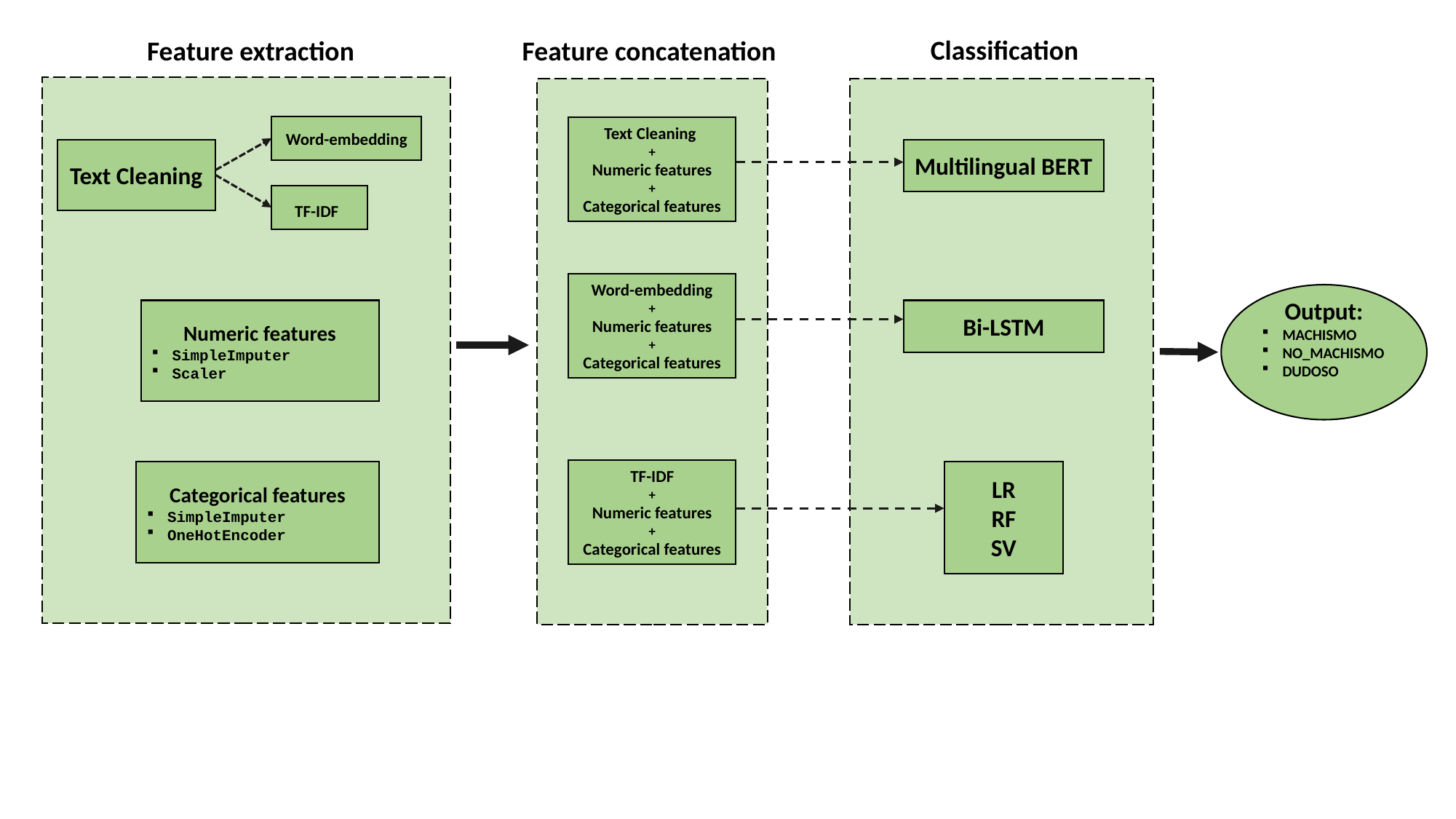

Classification
Feature concatenation
Feature extraction

Word-embedding
Text Cleaning
+
Numeric features
+
Categorical features
Text Cleaning
Multilingual BERT
TF-IDF
Word-embedding
+
Numeric features
+
Categorical features
Output:
MACHISMO
NO_MACHISMO
DUDOSO

Numeric features
SimpleImputer
Scaler
Bi-LSTM
TF-IDF
+
Numeric features
+
Categorical features
Categorical features
SimpleImputer
OneHotEncoder
LR
RF
SV